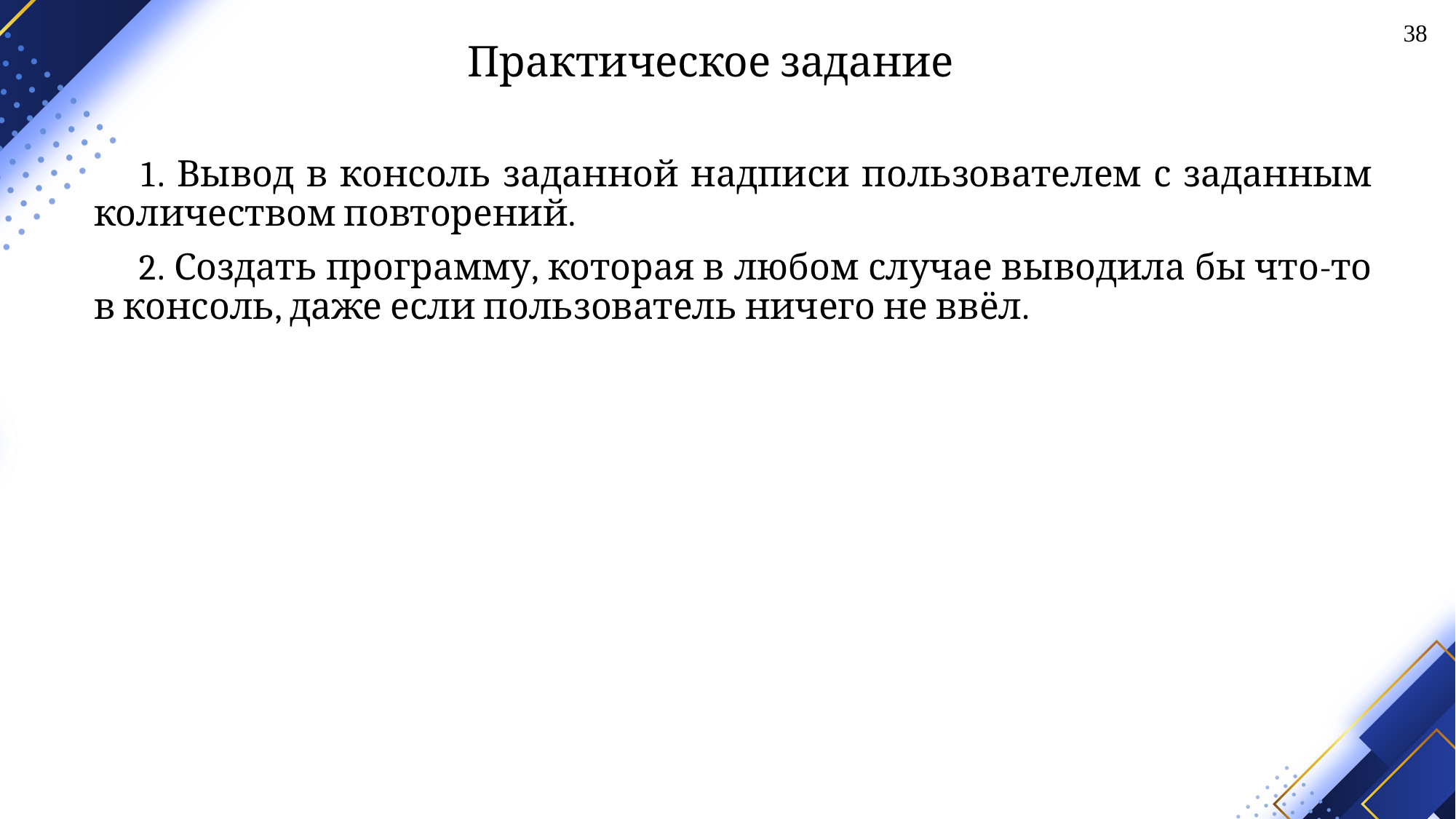

38
# Практическое задание
1. Вывод в консоль заданной надписи пользователем с заданным количеством повторений.
2. Создать программу, которая в любом случае выводила бы что-то в консоль, даже если пользователь ничего не ввёл.